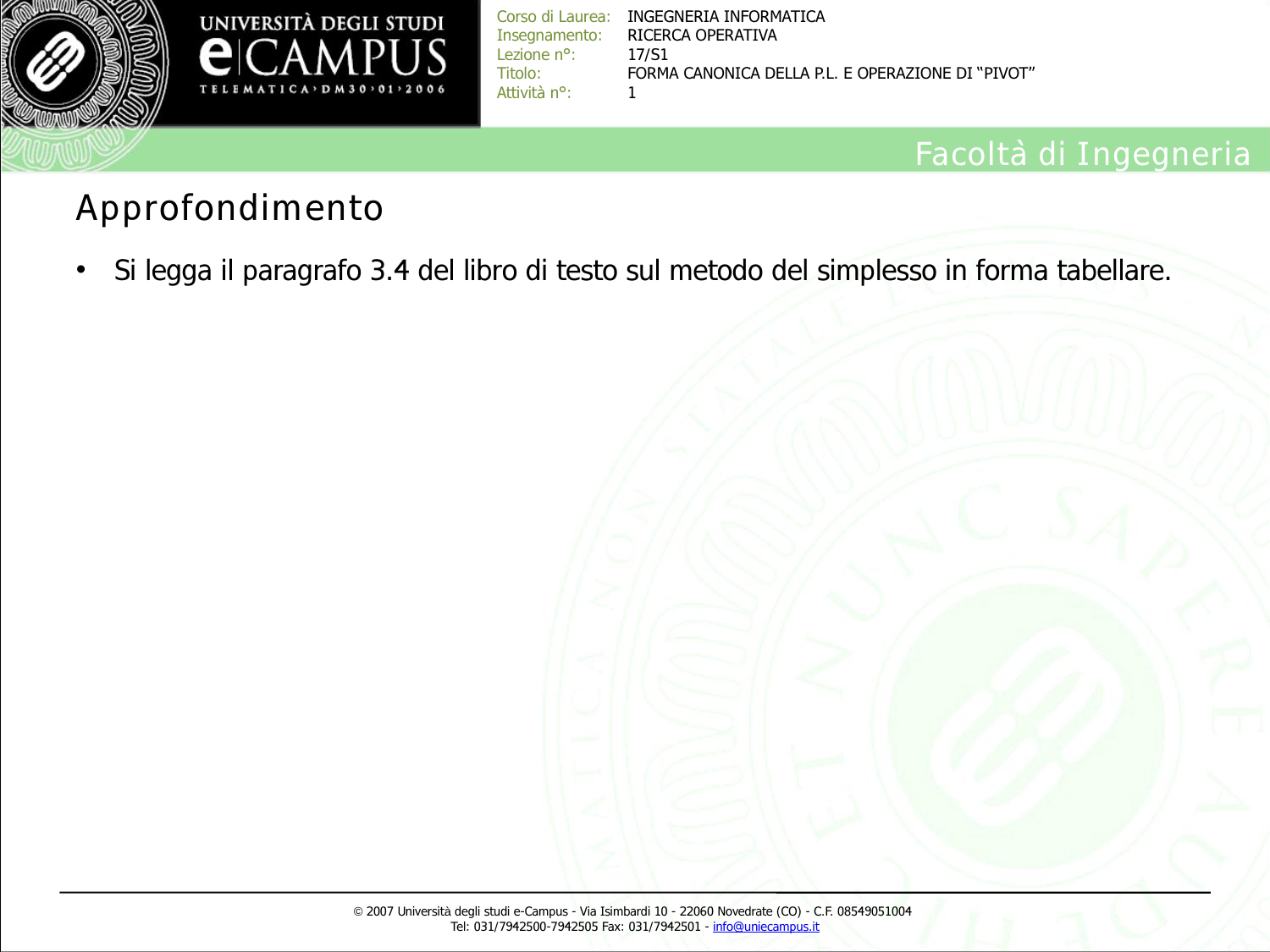

# Approfondimento
 Si legga il paragrafo 3.4 del libro di testo sul metodo del simplesso in forma tabellare.